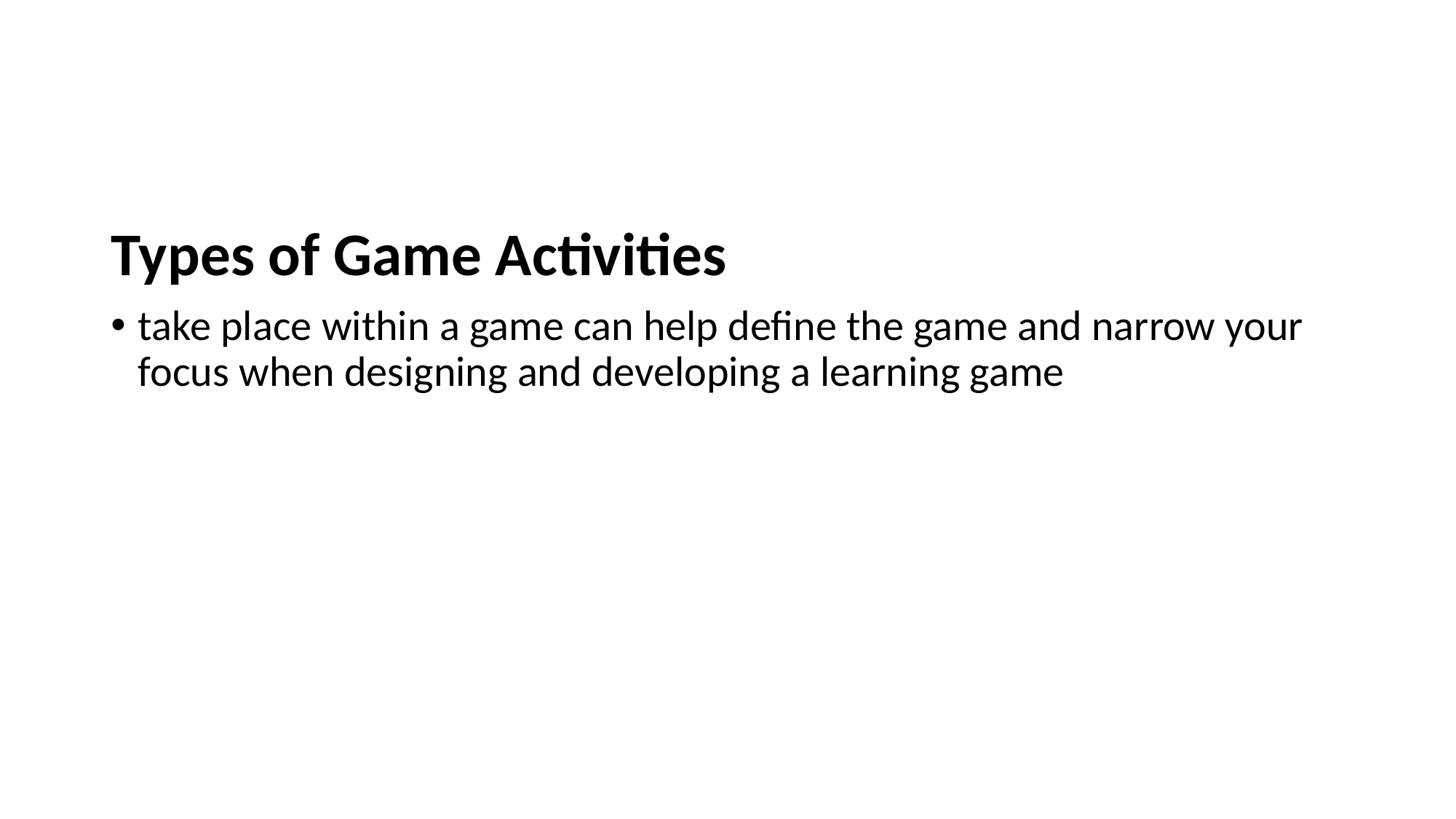

#
Types of Game Activities
take place within a game can help define the game and narrow your focus when designing and developing a learning game